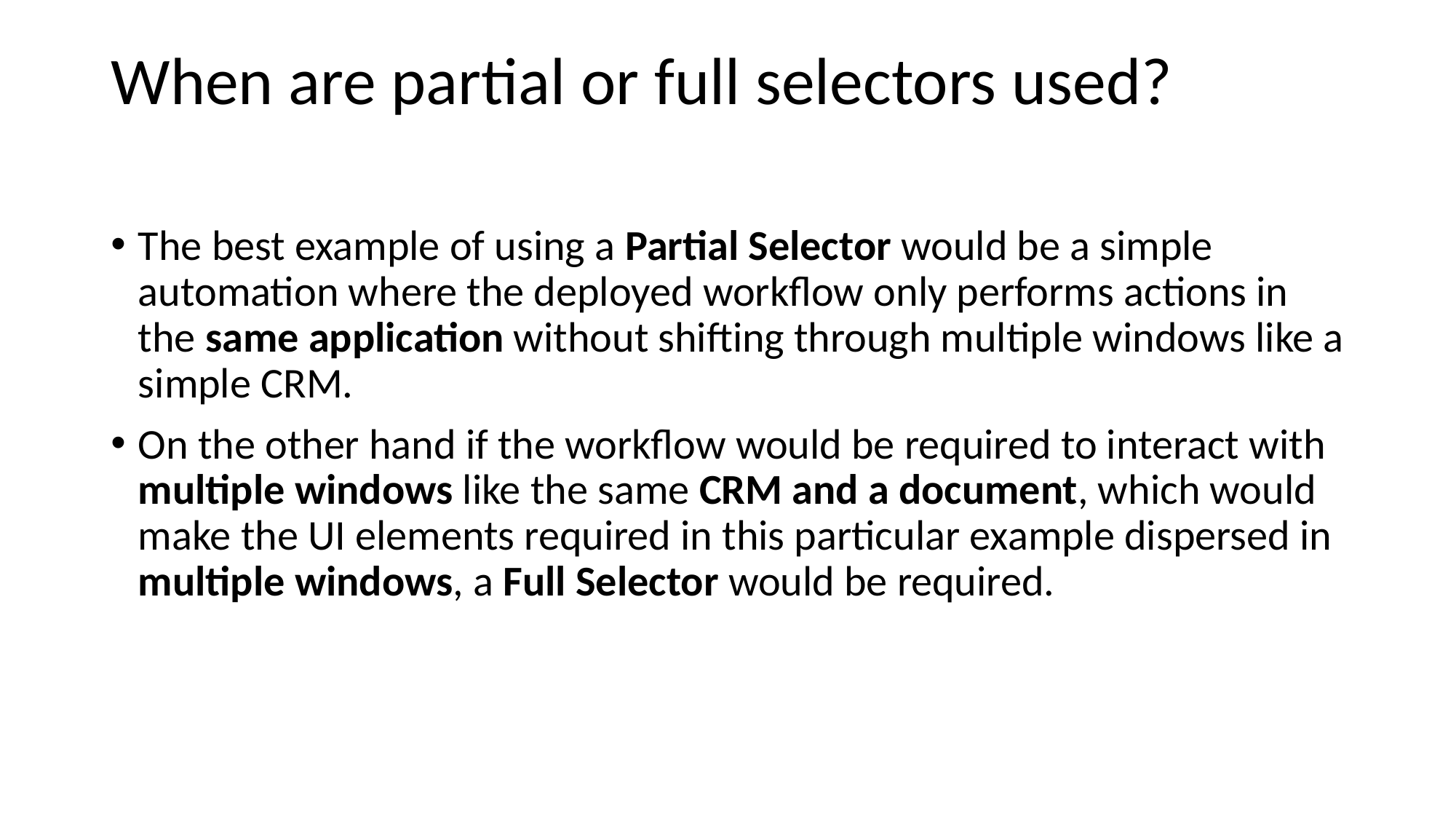

# When are partial or full selectors used?
The best example of using a Partial Selector would be a simple automation where the deployed workflow only performs actions in the same application without shifting through multiple windows like a simple CRM.
On the other hand if the workflow would be required to interact with multiple windows like the same CRM and a document, which would make the UI elements required in this particular example dispersed in multiple windows, a Full Selector would be required.